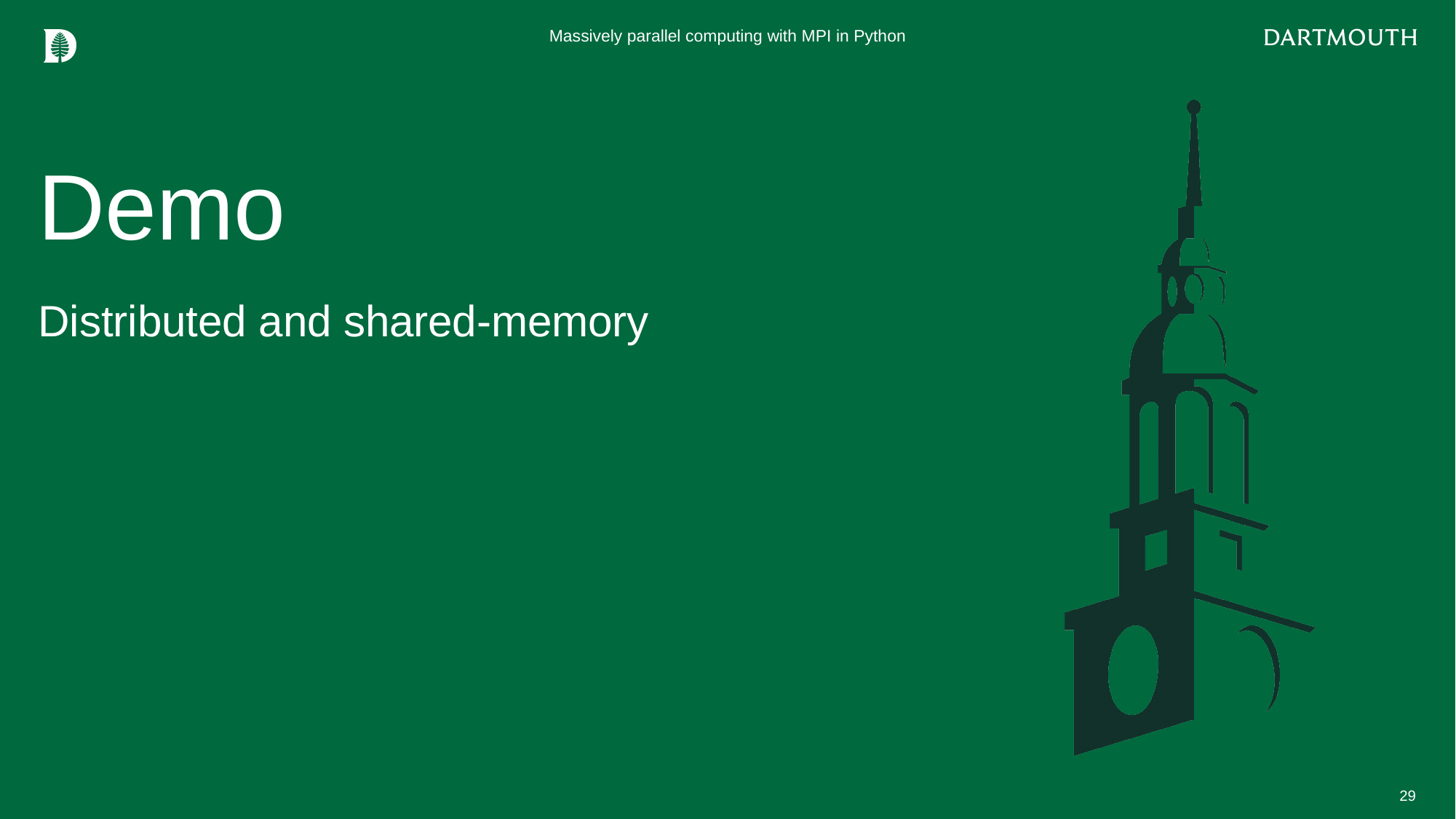

Massively parallel computing with MPI in Python
# Demo
Distributed and shared-memory
29